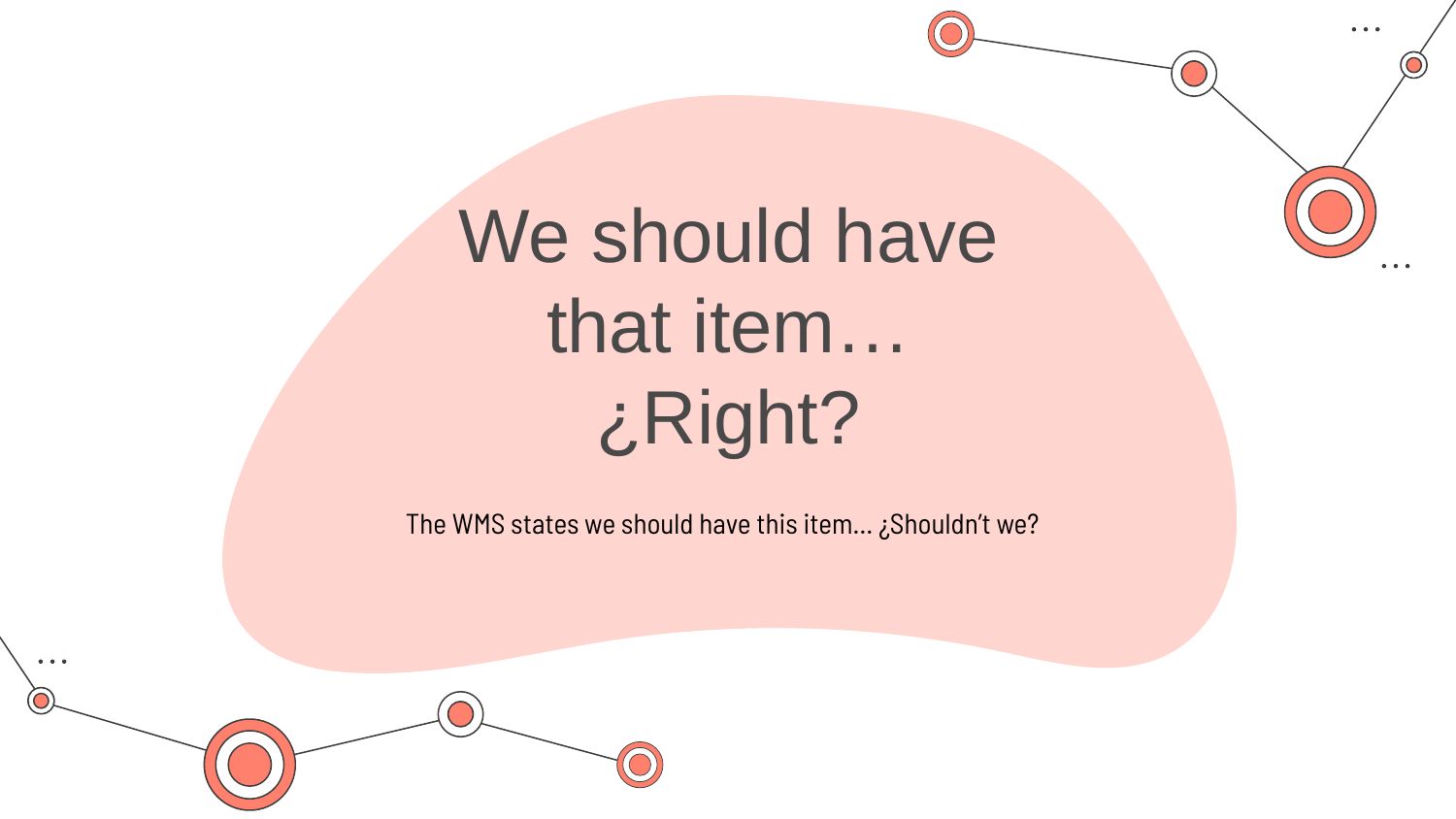

# We should have that item… ¿Right?
The WMS states we should have this item… ¿Shouldn’t we?